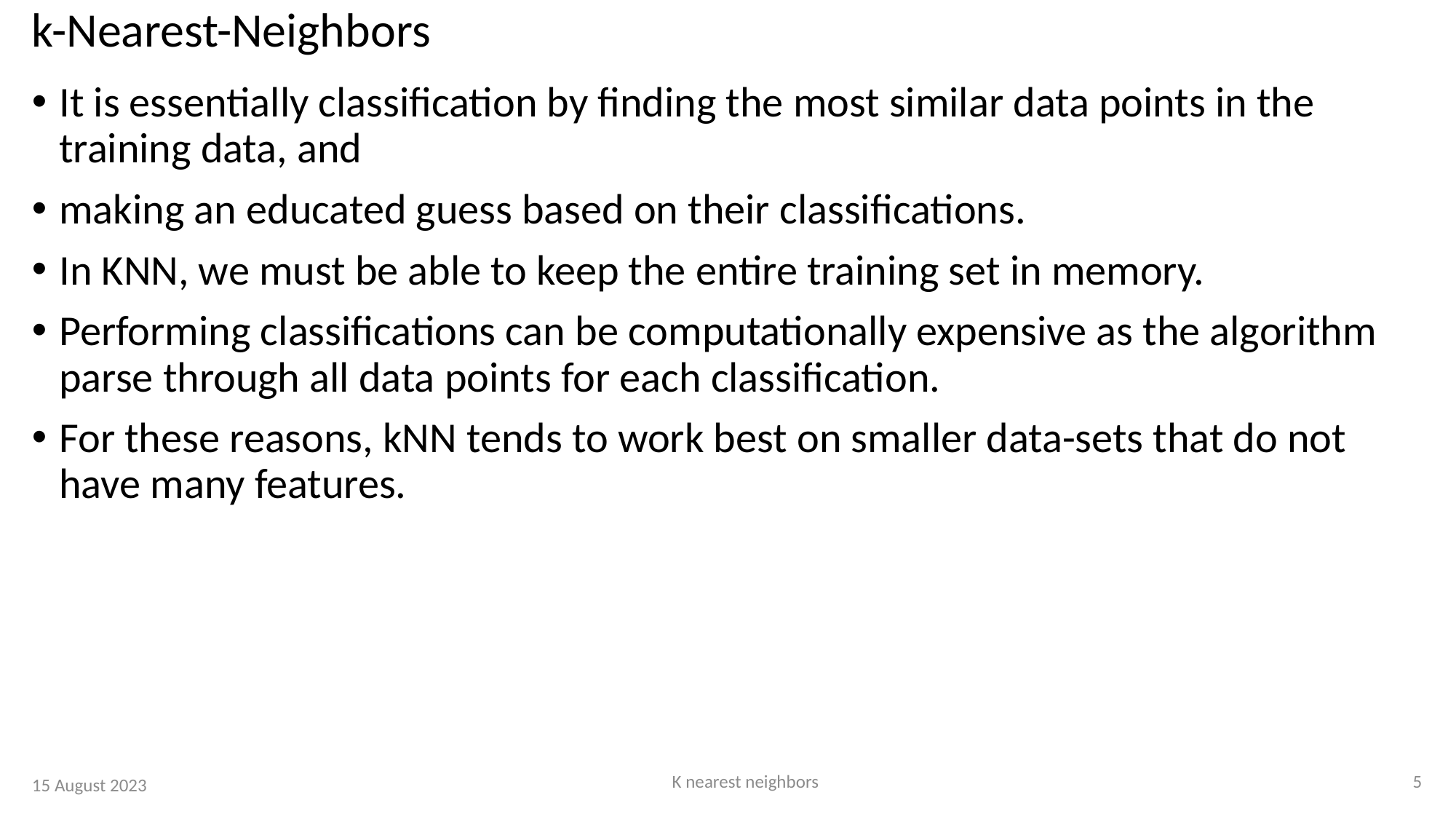

# k-Nearest-Neighbors
It is essentially classification by finding the most similar data points in the training data, and
making an educated guess based on their classifications.
In KNN, we must be able to keep the entire training set in memory.
Performing classifications can be computationally expensive as the algorithm parse through all data points for each classification.
For these reasons, kNN tends to work best on smaller data-sets that do not have many features.
5
K nearest neighbors
15 August 2023